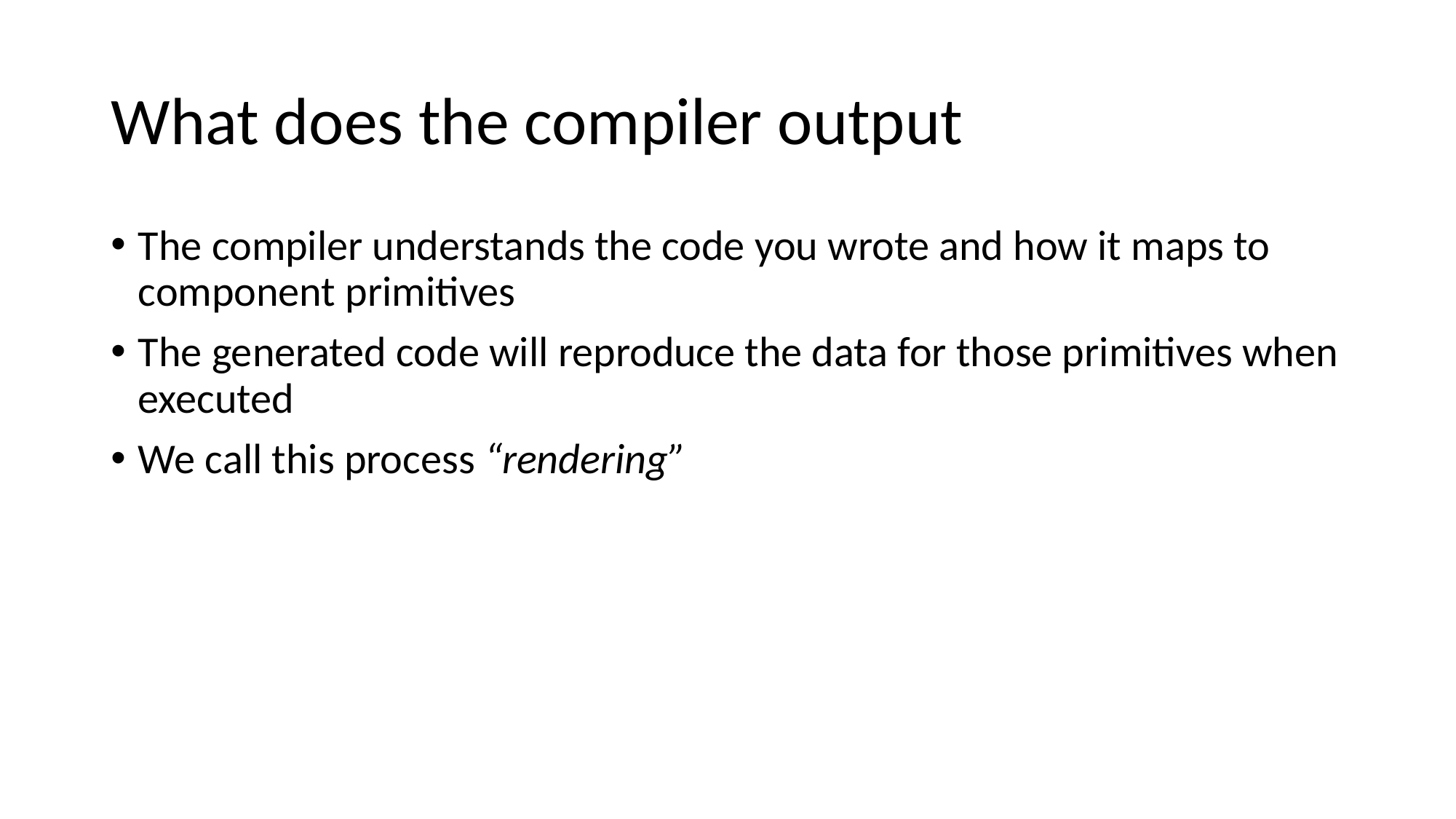

# What does the compiler output
The compiler understands the code you wrote and how it maps to component primitives
The generated code will reproduce the data for those primitives when executed
We call this process “rendering”